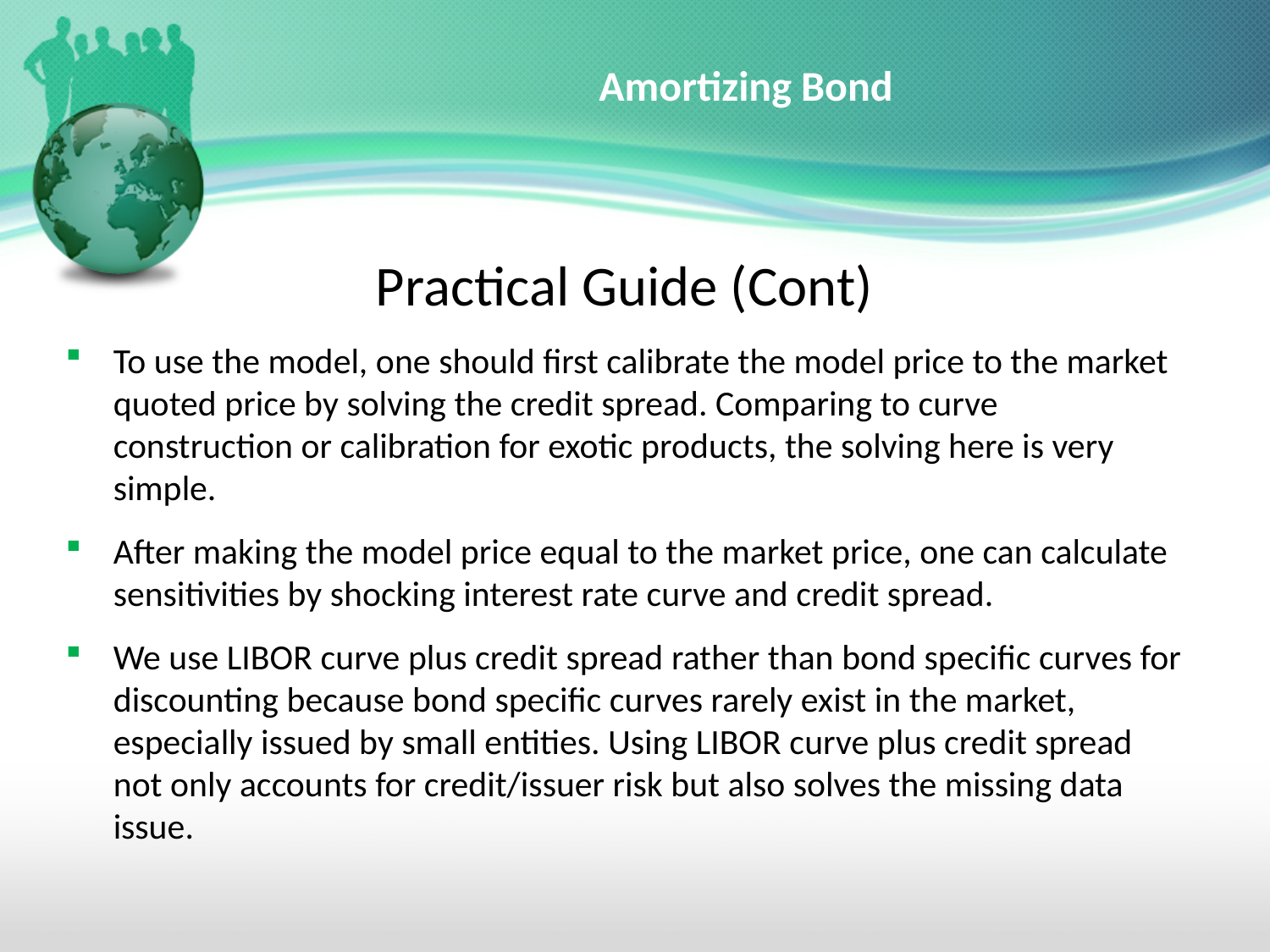

# Amortizing Bond
Practical Guide (Cont)
To use the model, one should first calibrate the model price to the market quoted price by solving the credit spread. Comparing to curve construction or calibration for exotic products, the solving here is very simple.
After making the model price equal to the market price, one can calculate sensitivities by shocking interest rate curve and credit spread.
We use LIBOR curve plus credit spread rather than bond specific curves for discounting because bond specific curves rarely exist in the market, especially issued by small entities. Using LIBOR curve plus credit spread not only accounts for credit/issuer risk but also solves the missing data issue.